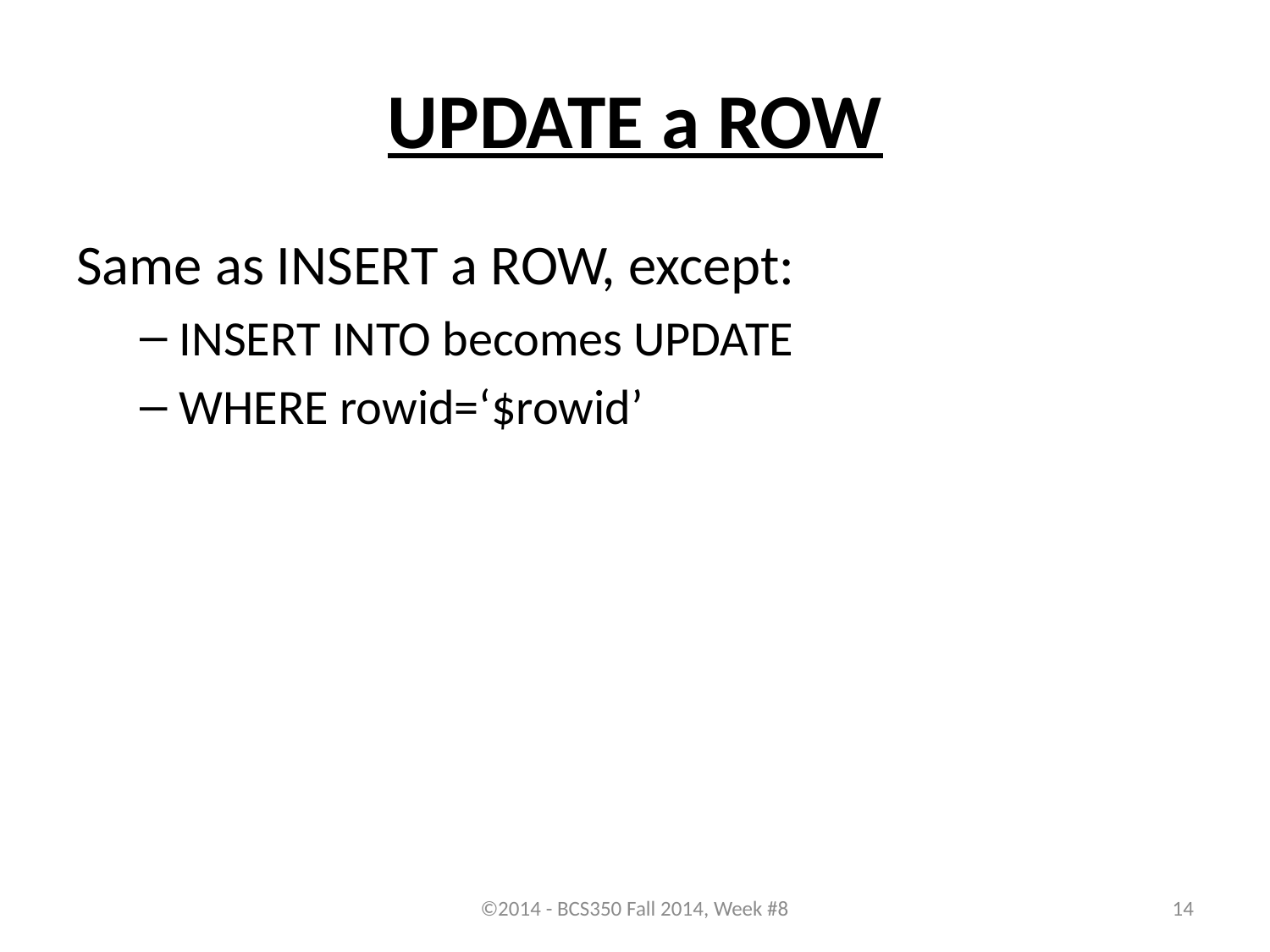

# UPDATE a ROW
Same as INSERT a ROW, except:
INSERT INTO becomes UPDATE
WHERE rowid=‘$rowid’
©2014 - BCS350 Fall 2014, Week #8
14